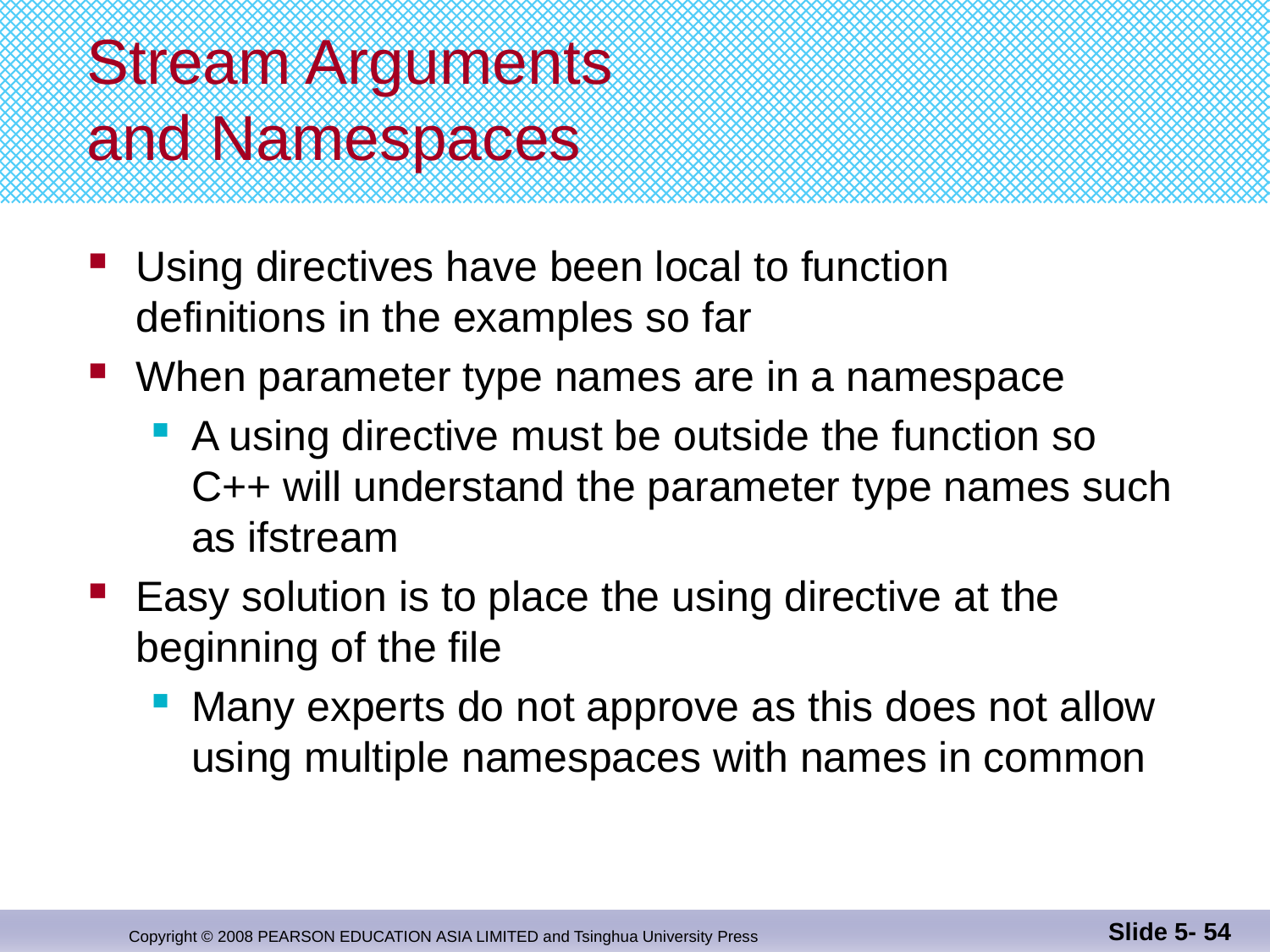

# Stream Arguments and Namespaces
Using directives have been local to function
definitions in the examples so far
When parameter type names are in a namespace
A using directive must be outside the function so
C++ will understand the parameter type names such
as ifstream
Easy solution is to place the using directive at the
beginning of the file
Many experts do not approve as this does not allow
using multiple namespaces with names in common
Slide 5- 54